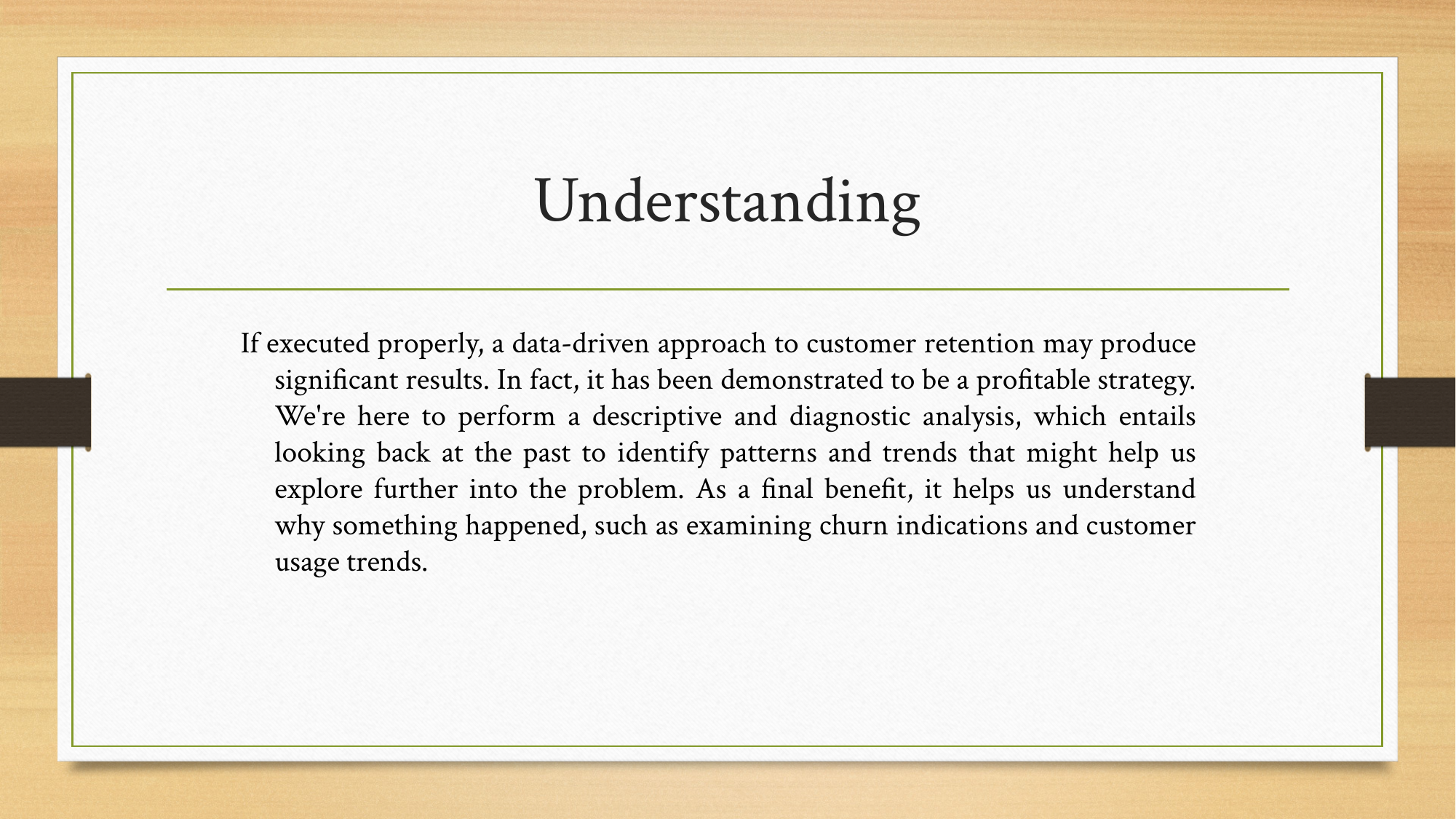

# Understanding
If executed properly, a data-driven approach to customer retention may produce significant results. In fact, it has been demonstrated to be a profitable strategy. We're here to perform a descriptive and diagnostic analysis, which entails looking back at the past to identify patterns and trends that might help us explore further into the problem. As a final benefit, it helps us understand why something happened, such as examining churn indications and customer usage trends.